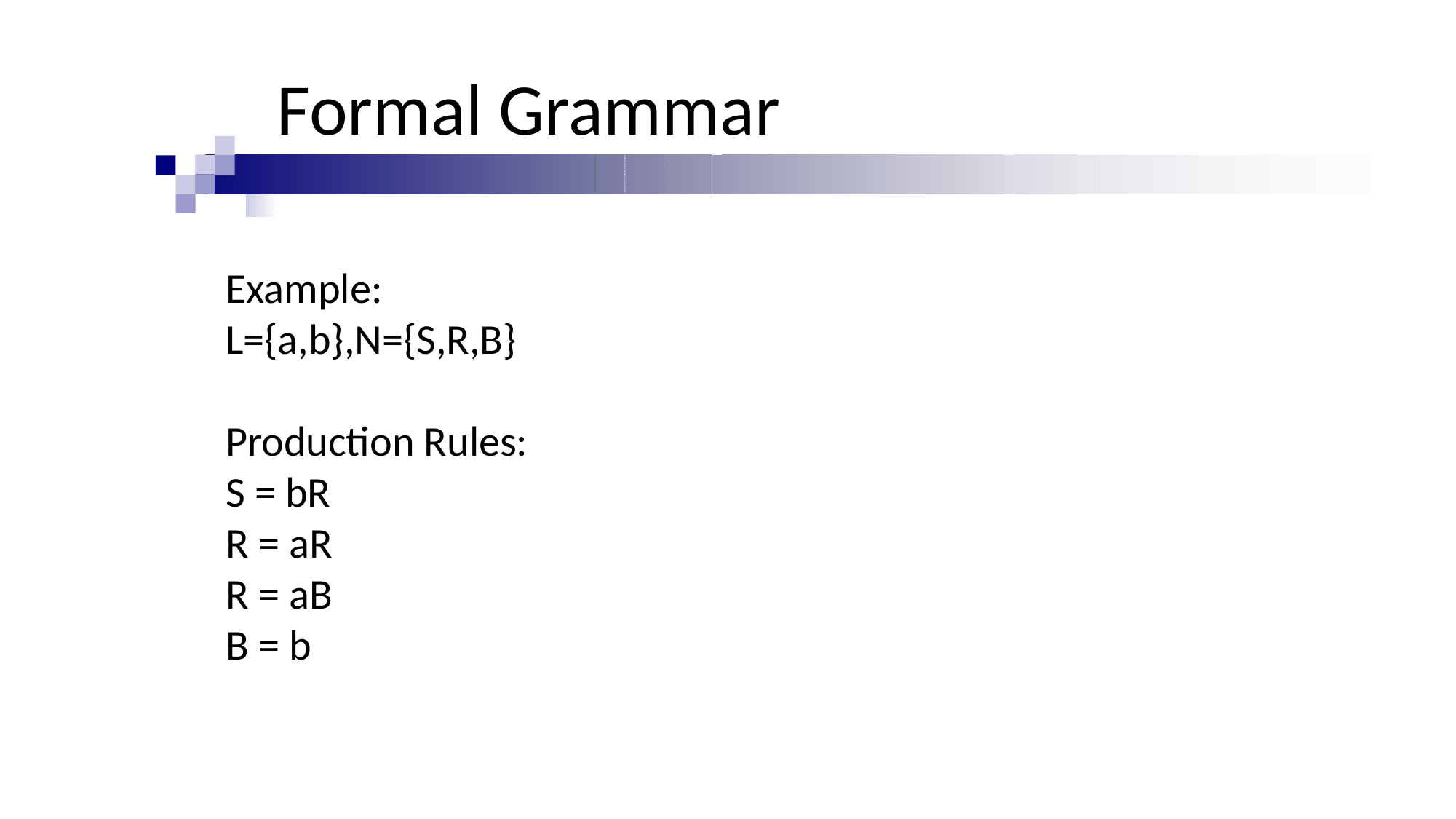

# Formal Grammar

Example:
L={a,b},N={S,R,B}

Production Rules:
S = bR
R = aR
R = aB
B = b